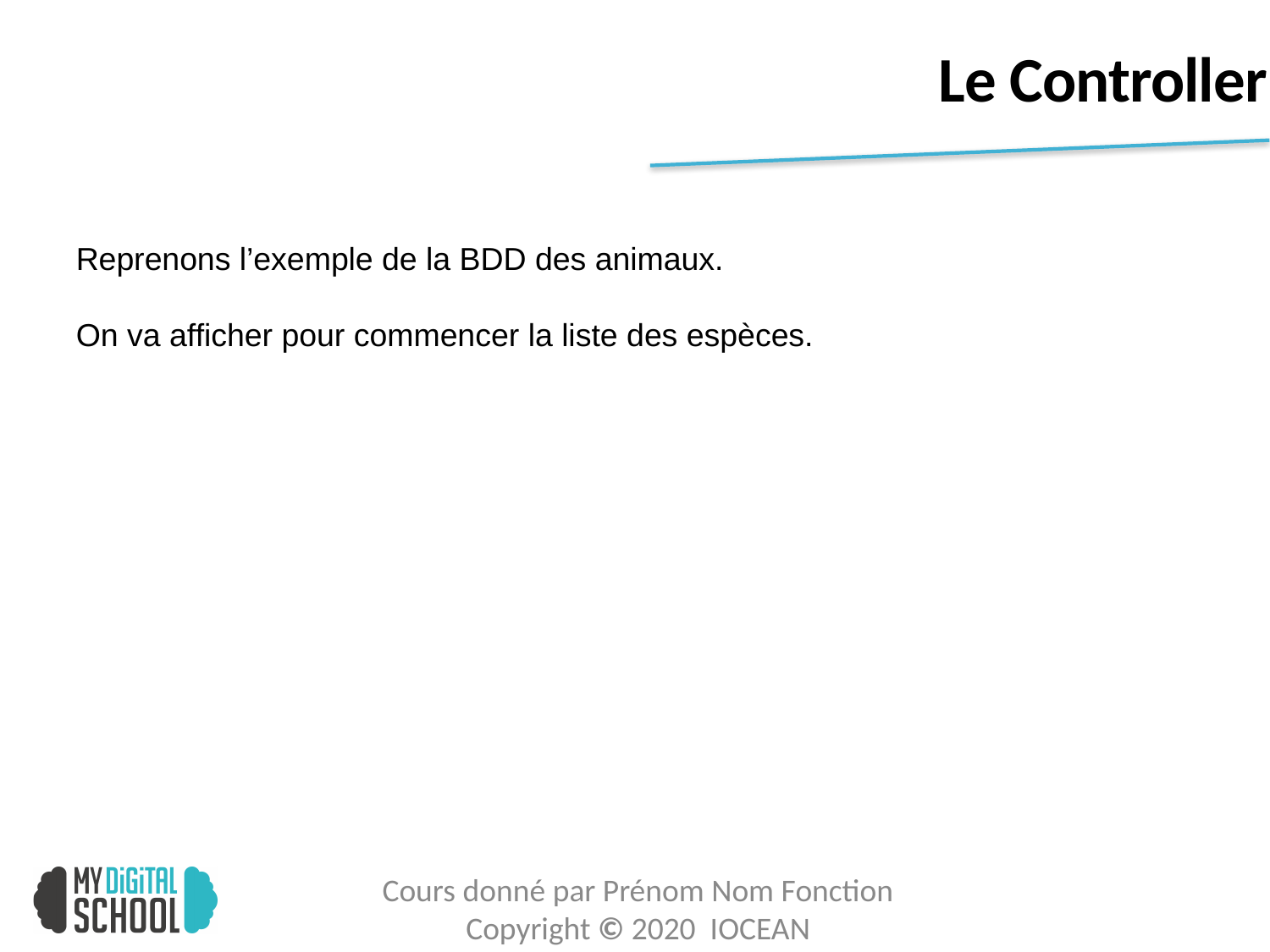

# Le Controller
Reprenons l’exemple de la BDD des animaux.

On va afficher pour commencer la liste des espèces.